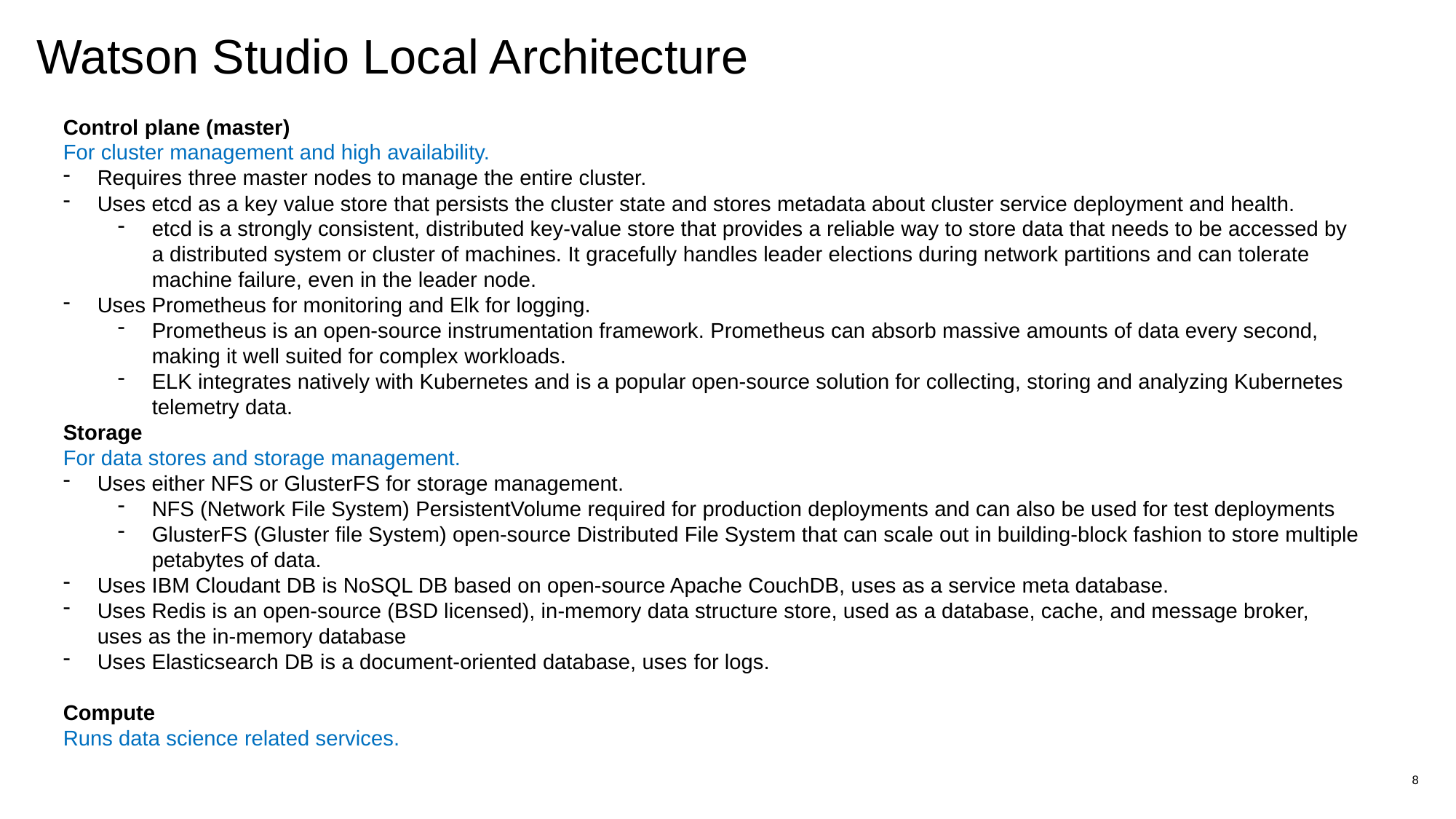

# Watson Studio Local Architecture
Control plane (master)
For cluster management and high availability.
Requires three master nodes to manage the entire cluster.
Uses etcd as a key value store that persists the cluster state and stores metadata about cluster service deployment and health.
etcd is a strongly consistent, distributed key-value store that provides a reliable way to store data that needs to be accessed by a distributed system or cluster of machines. It gracefully handles leader elections during network partitions and can tolerate machine failure, even in the leader node.
Uses Prometheus for monitoring and Elk for logging.
Prometheus is an open-source instrumentation framework. Prometheus can absorb massive amounts of data every second, making it well suited for complex workloads.
ELK integrates natively with Kubernetes and is a popular open-source solution for collecting, storing and analyzing Kubernetes telemetry data.
Storage
For data stores and storage management.
Uses either NFS or GlusterFS for storage management.
NFS (Network File System) PersistentVolume required for production deployments and can also be used for test deployments
GlusterFS (Gluster file System) open-source Distributed File System that can scale out in building-block fashion to store multiple petabytes of data.
Uses IBM Cloudant DB is NoSQL DB based on open-source Apache CouchDB, uses as a service meta database.
Uses Redis is an open-source (BSD licensed), in-memory data structure store, used as a database, cache, and message broker, uses as the in-memory database
Uses Elasticsearch DB is a document-oriented database, uses for logs.

Compute
Runs data science related services.
8